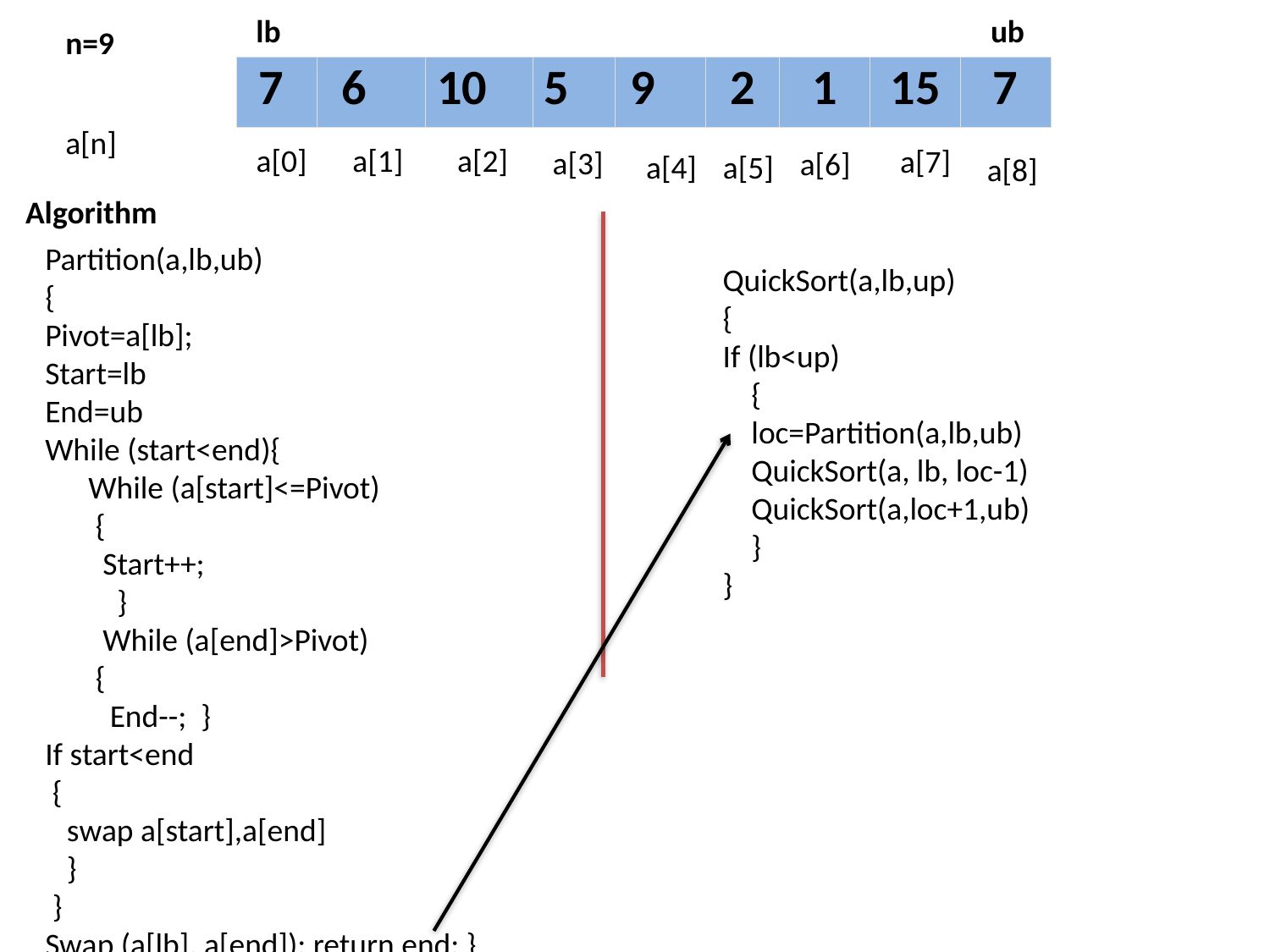

lb
ub
n=9
| 7 | 6 | 10 | 5 | 9 | 2 | 1 | 15 | 7 |
| --- | --- | --- | --- | --- | --- | --- | --- | --- |
a[n]
a[0]
a[1]
a[2]
a[7]
a[3]
a[6]
a[4]
a[5]
a[8]
Algorithm
Partition(a,lb,ub)
{
Pivot=a[lb];
Start=lb
End=ub
While (start<end){
      While (a[start]<=Pivot)
       {
        Start++;
          }
        While (a[end]>Pivot)
       {
         End--;  }
If start<end
 {
   swap a[start],a[end]
   }
 }
Swap (a[lb], a[end]); return end; }
QuickSort(a,lb,up)
{
If (lb<up)
    {
    loc=Partition(a,lb,ub)
    QuickSort(a, lb, loc-1)
    QuickSort(a,loc+1,ub)
    }
}